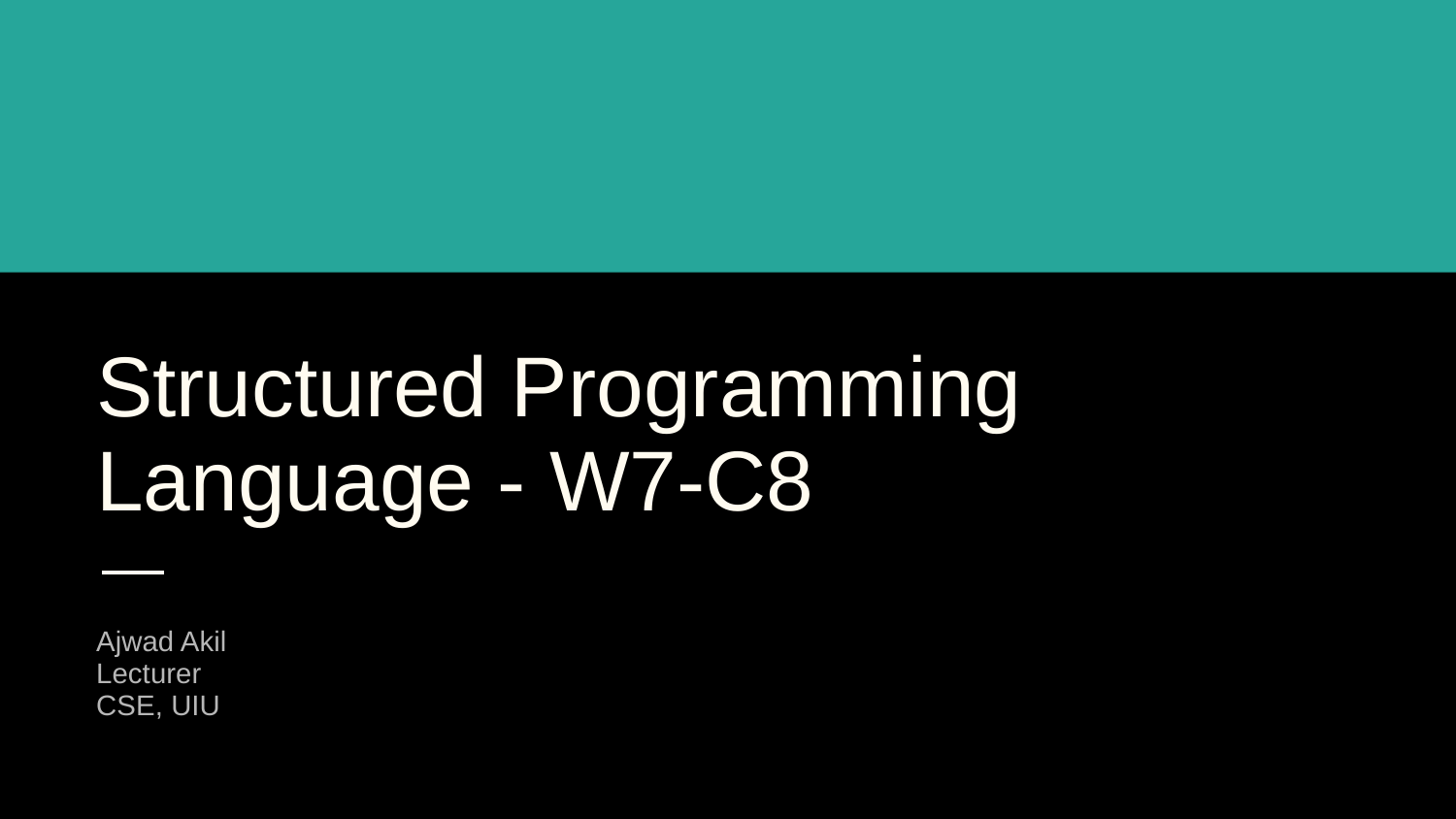

# Structured Programming Language - W7-C8
Ajwad Akil
Lecturer
CSE, UIU